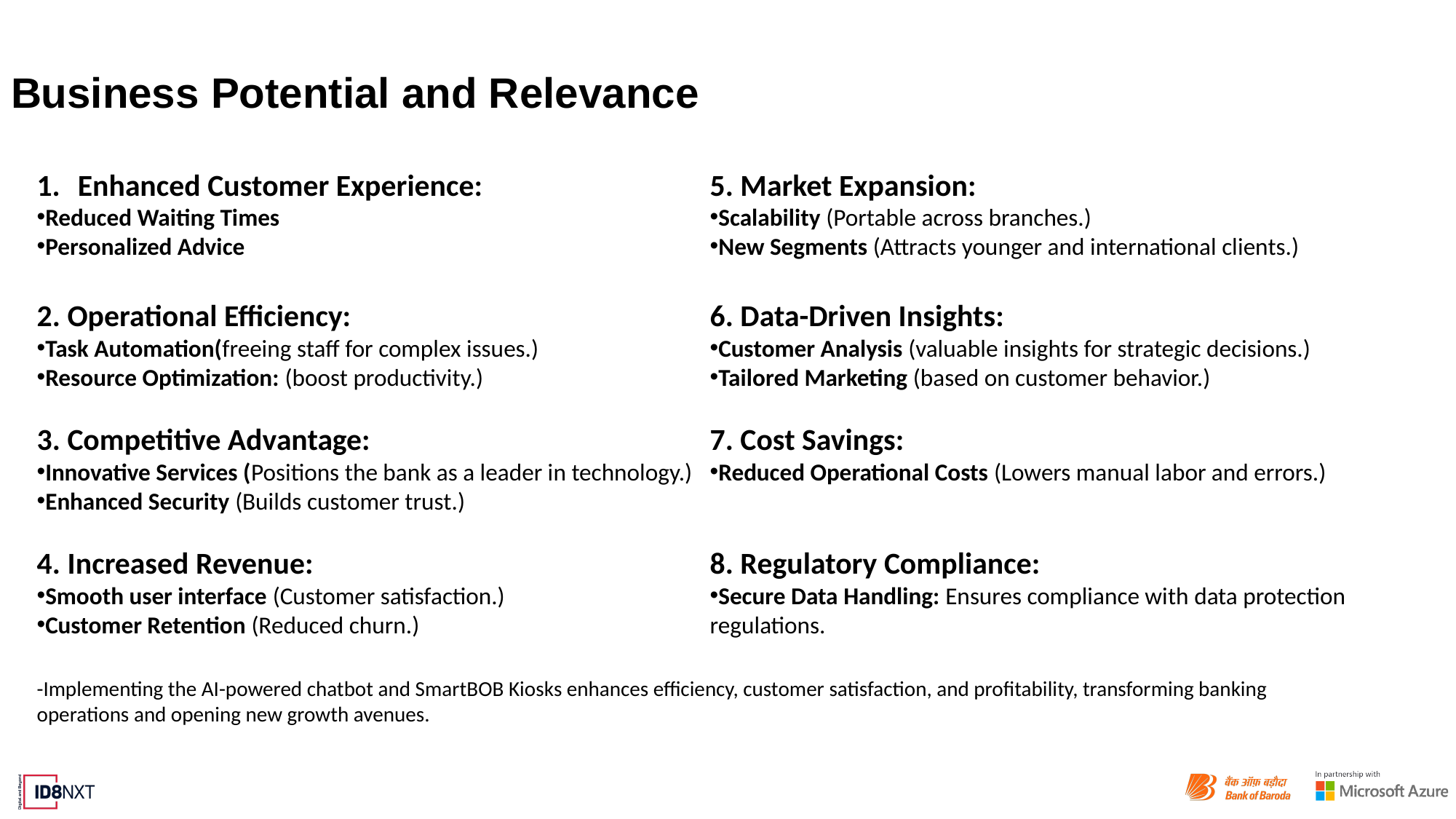

# Business Potential and Relevance
Enhanced Customer Experience:
Reduced Waiting Times
Personalized Advice

2. Operational Efficiency:
Task Automation(freeing staff for complex issues.)
Resource Optimization: (boost productivity.)

3. Competitive Advantage:
Innovative Services (Positions the bank as a leader in technology.)
Enhanced Security (Builds customer trust.)

4. Increased Revenue:
Smooth user interface (Customer satisfaction.)
Customer Retention (Reduced churn.)
5. Market Expansion:
Scalability (Portable across branches.)
New Segments (Attracts younger and international clients.)

6. Data-Driven Insights:
Customer Analysis (valuable insights for strategic decisions.)
Tailored Marketing (based on customer behavior.)

7. Cost Savings:
Reduced Operational Costs (Lowers manual labor and errors.)

8. Regulatory Compliance:
Secure Data Handling: Ensures compliance with data protection regulations.
-Implementing the AI-powered chatbot and SmartBOB Kiosks enhances efficiency, customer satisfaction, and profitability, transforming banking operations and opening new growth avenues.